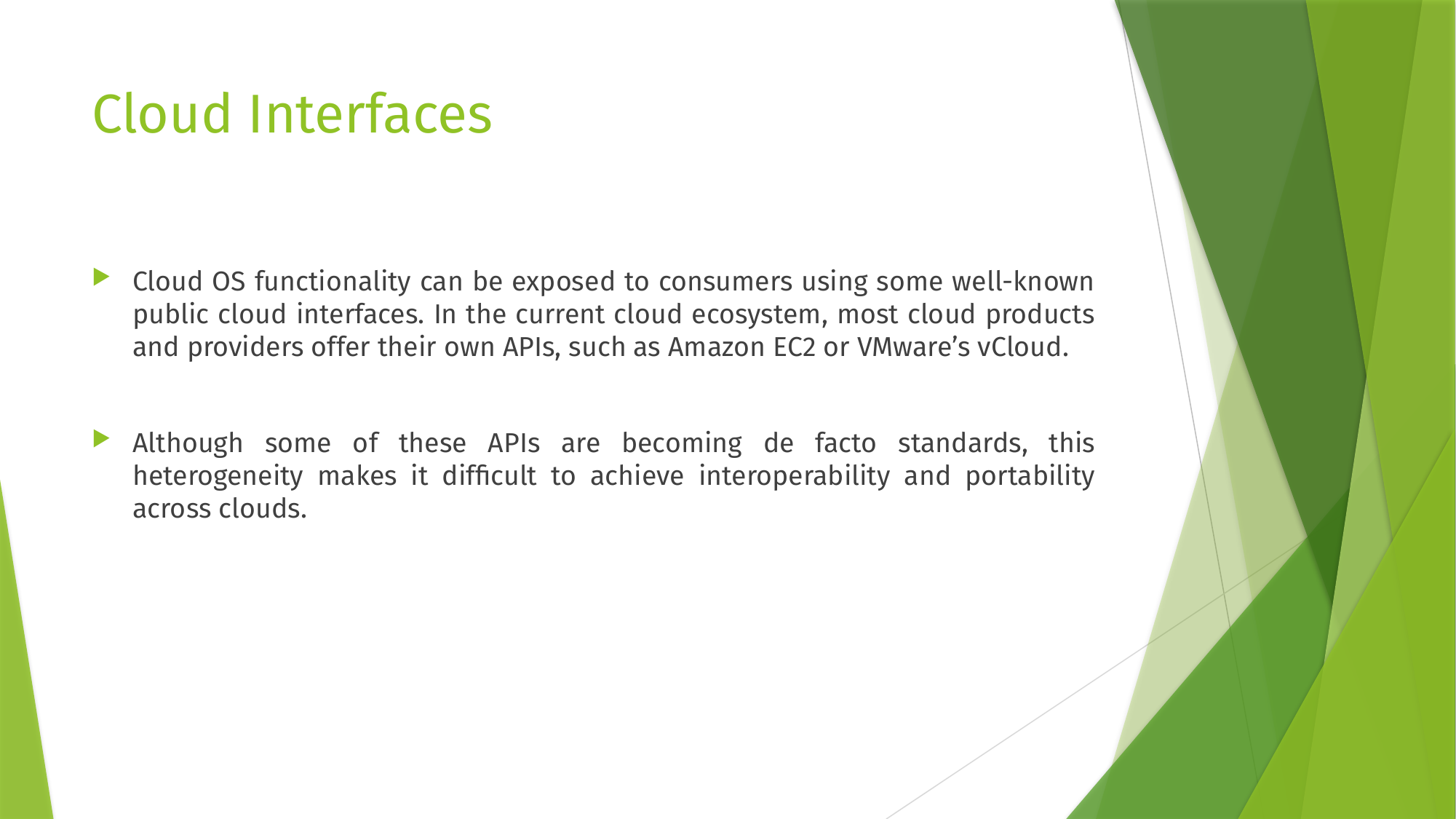

# Cloud Interfaces
Cloud OS functionality can be exposed to consumers using some well-known public cloud interfaces. In the current cloud ecosystem, most cloud products and providers offer their own APIs, such as Amazon EC2 or VMware’s vCloud.

Although some of these APIs are becoming de facto standards, this heterogeneity makes it difficult to achieve interoperability and portability across clouds.